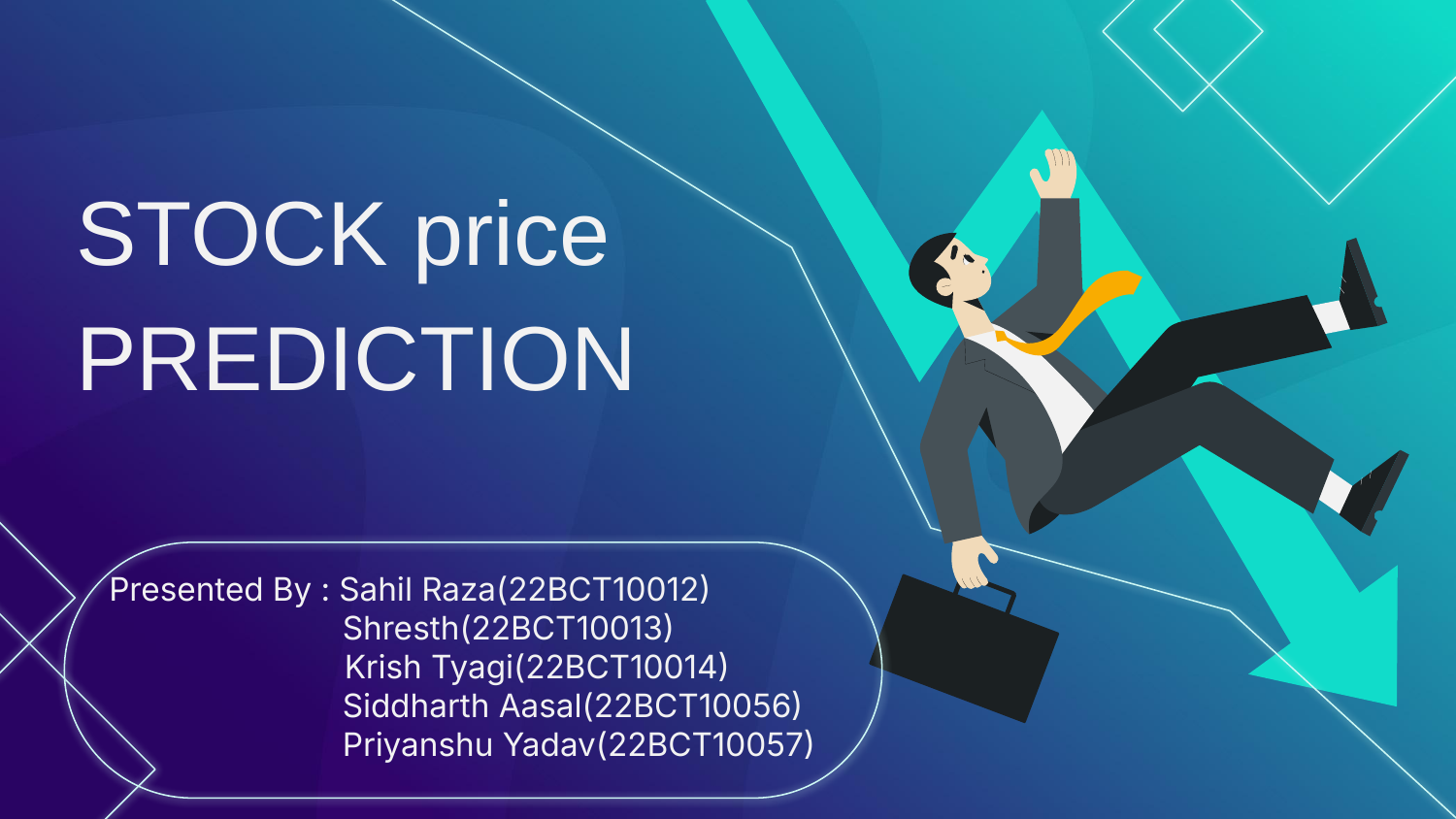

# STOCK price PREDICTION

Presented By : Sahil Raza(22BCT10012)
                          Shresth(22BCT10013)
	          Krish Tyagi(22BCT10014)
                          Siddharth Aasal(22BCT10056)
                          Priyanshu Yadav(22BCT10057)